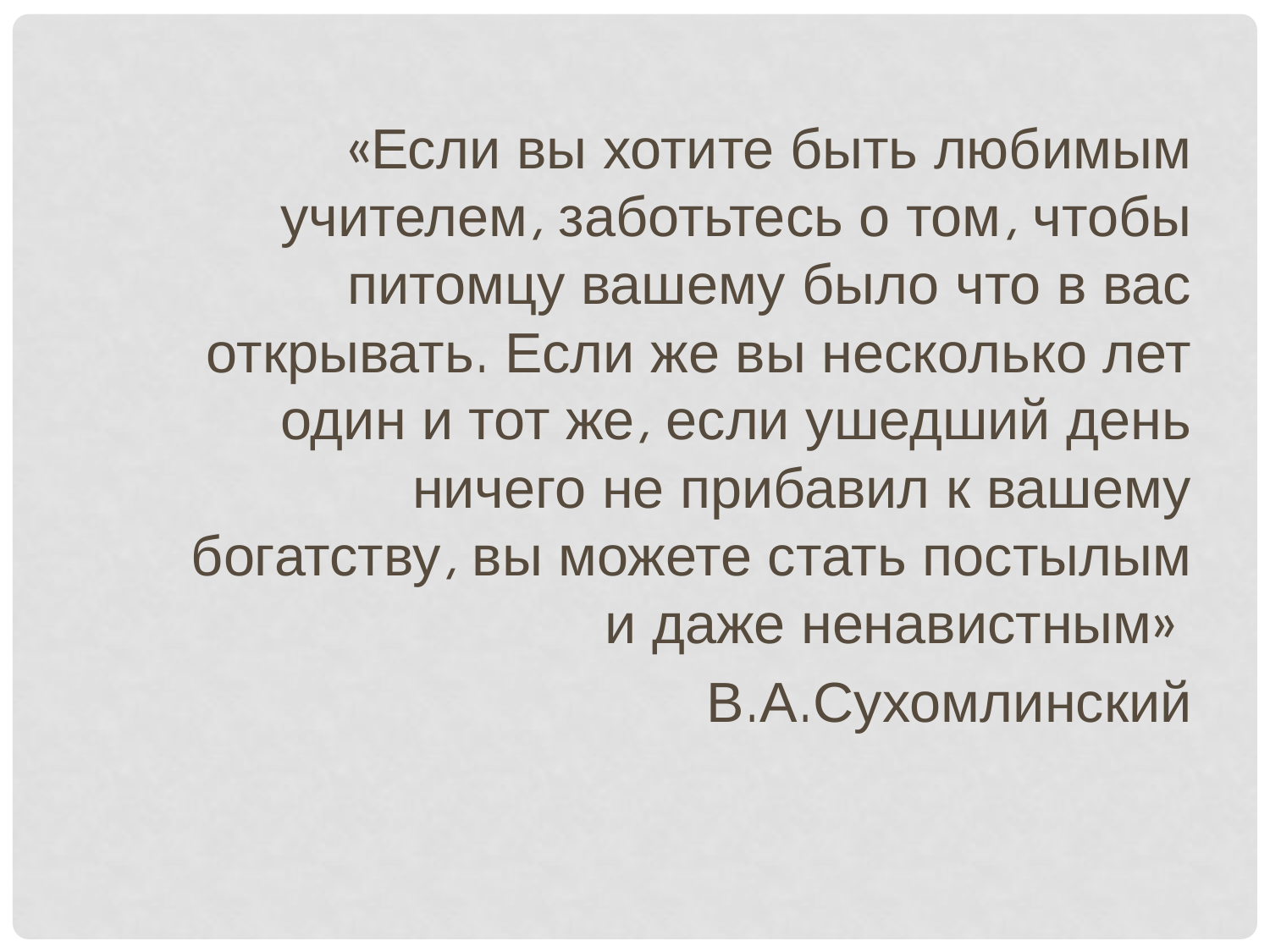

«Если вы хотите быть любимым учителем, заботьтесь о том, чтобы питомцу вашему было что в вас открывать. Если же вы несколько лет один и тот же, если ушедший день ничего не прибавил к вашему богатству, вы можете стать постылым и даже ненавистным»
 В.А.Сухомлинский